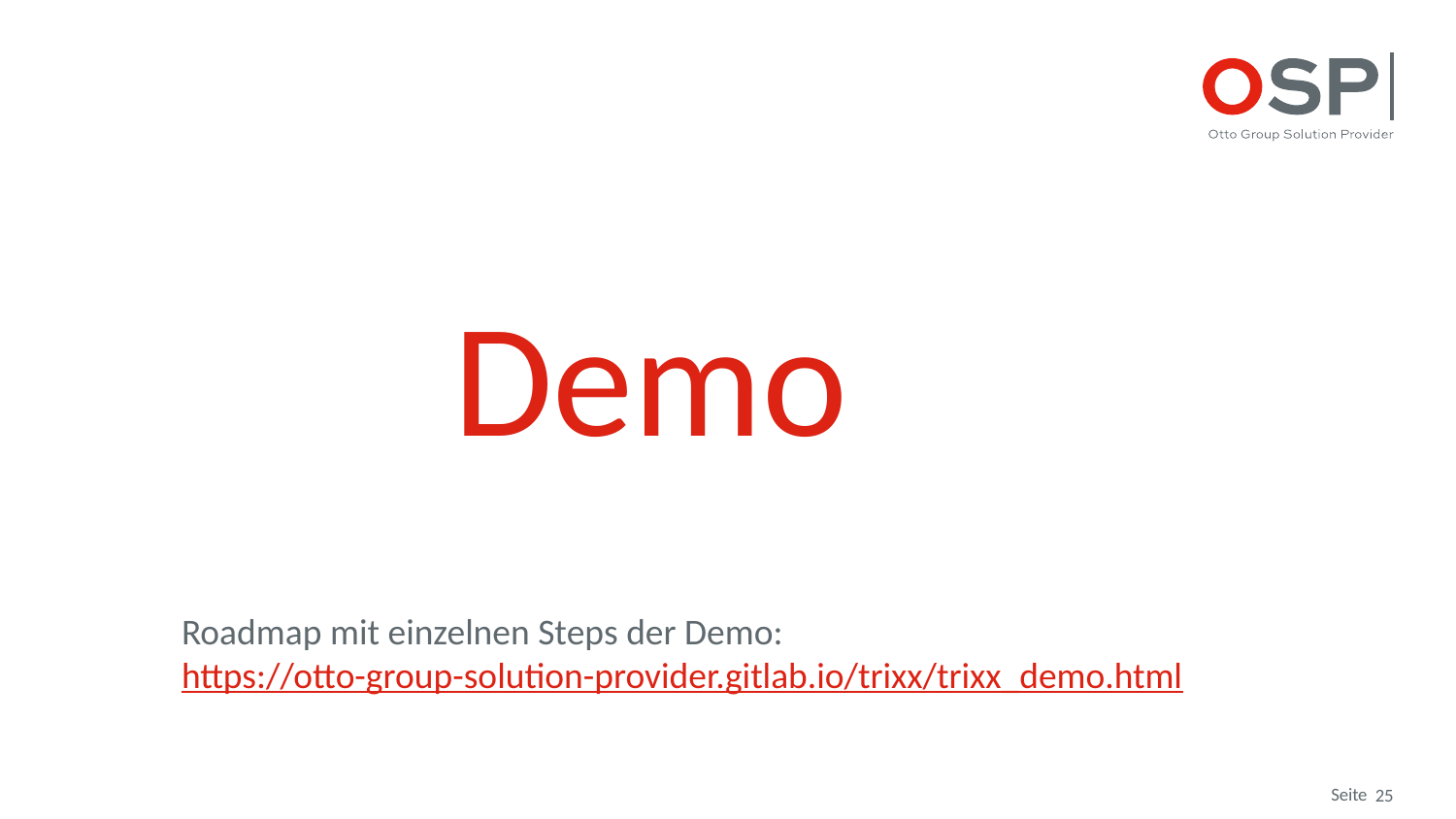

# Demo
Roadmap mit einzelnen Steps der Demo:
https://otto-group-solution-provider.gitlab.io/trixx/trixx_demo.html

Seite
25